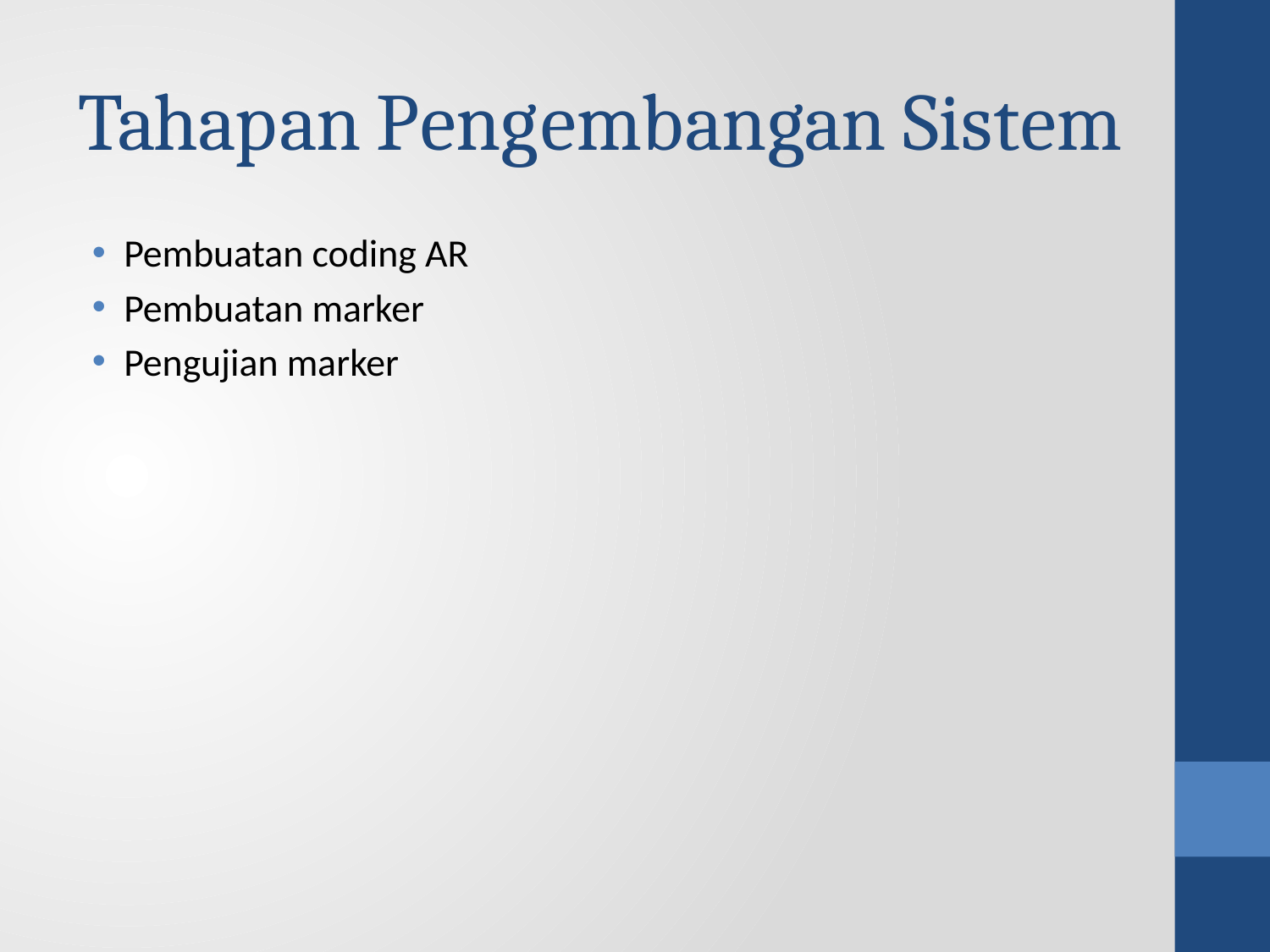

# Tahapan Pengembangan Sistem
Pembuatan coding AR
Pembuatan marker
Pengujian marker